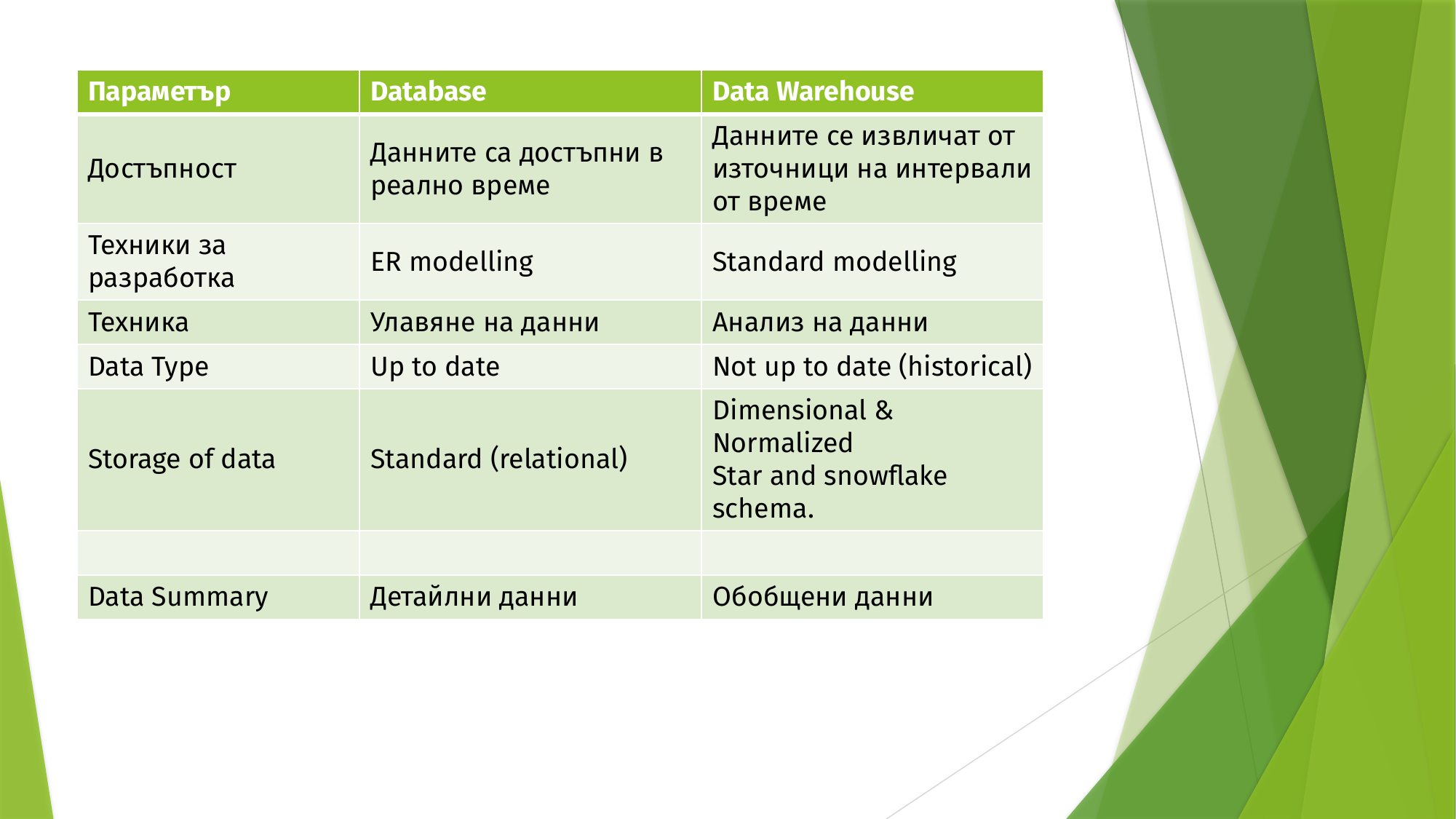

| Параметър | Database | Data Warehouse |
| --- | --- | --- |
| Достъпност | Данните са достъпни в реално време | Данните се извличат от източници на интервали от време |
| Техники за разработка | ER modelling | Standard modelling |
| Техника | Улавяне на данни | Анализ на данни |
| Data Type | Up to date | Not up to date (historical) |
| Storage of data | Standard (relational) | Dimensional & Normalized Star and snowflake schema. |
|  |  |  |
| Data Summary | Детайлни данни | Обобщени данни |